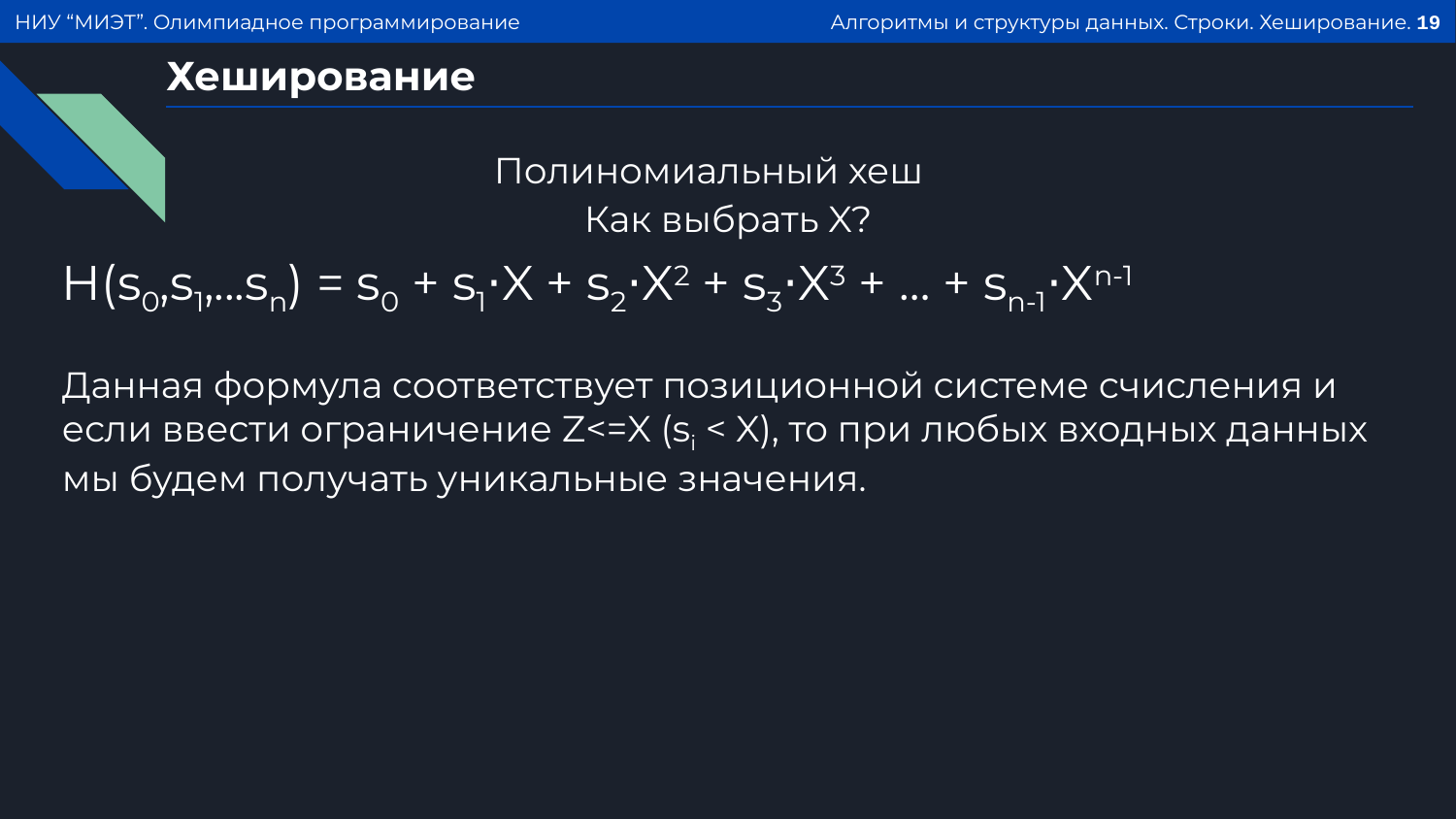

# Хеширование
Полиномиальный хеш

Как выбрать X?
H(s0,s1,...sn) = s0 + s1⋅X + s2⋅X2 + s3⋅X3 + … + sn-1⋅Xn-1

Данная формула соответствует позиционной системе счисления и если ввести ограничение Z<=X (si < X), то при любых входных данных мы будем получать уникальные значения.